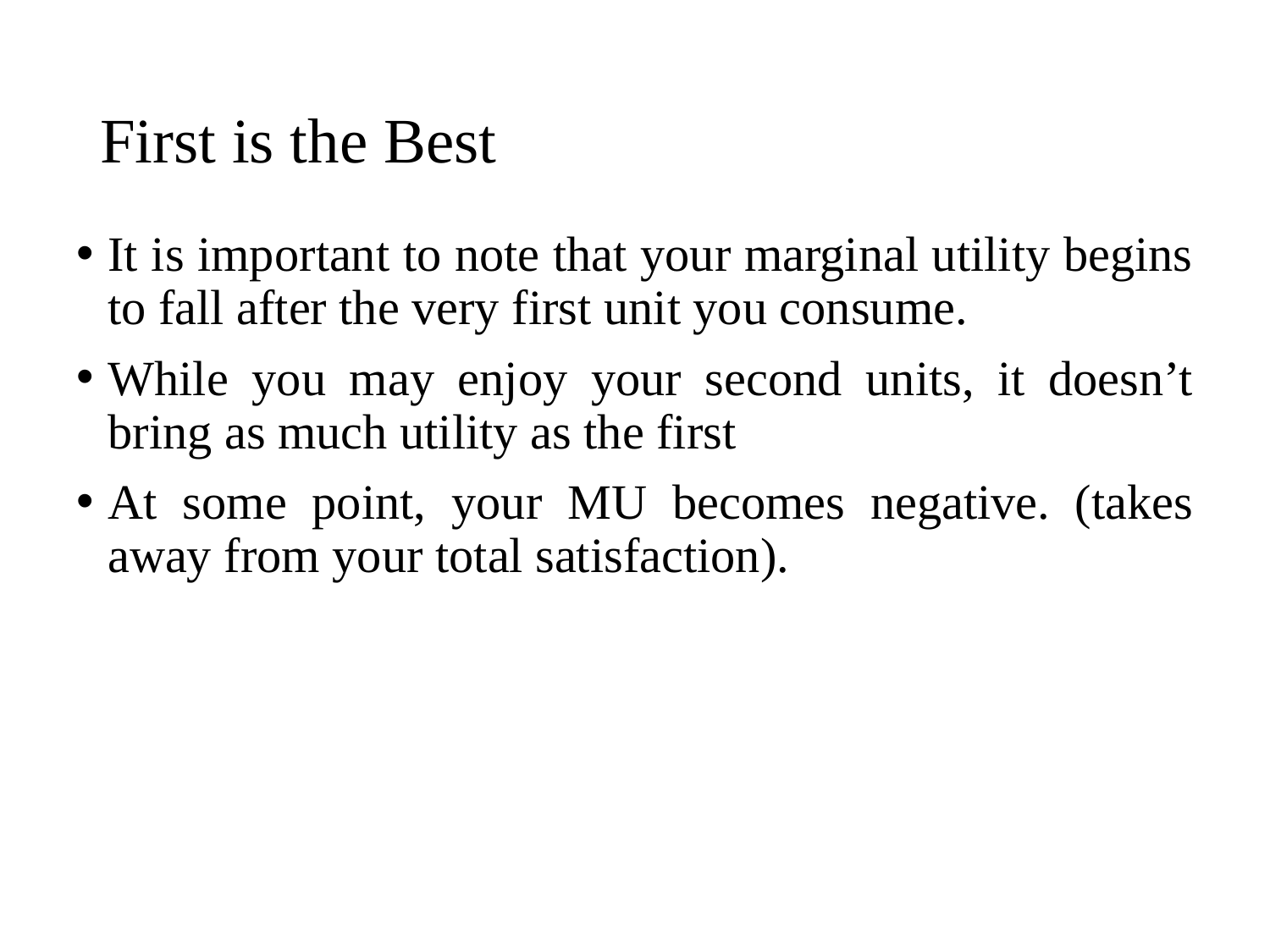

# First is the Best
It is important to note that your marginal utility begins to fall after the very first unit you consume.
While you may enjoy your second units, it doesn’t bring as much utility as the first
At some point, your MU becomes negative. (takes away from your total satisfaction).